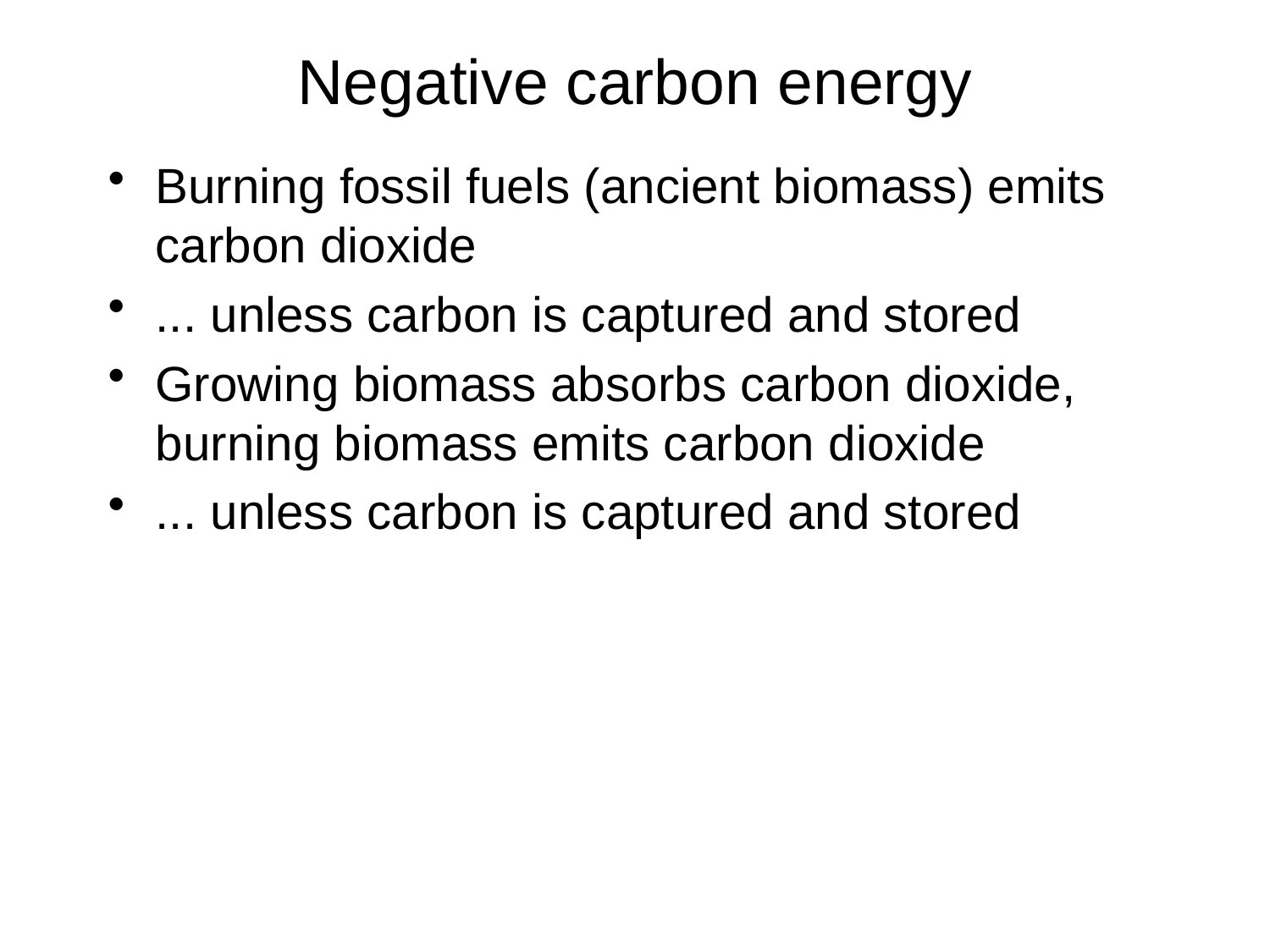

# Negative carbon energy
Burning fossil fuels (ancient biomass) emits carbon dioxide
... unless carbon is captured and stored
Growing biomass absorbs carbon dioxide, burning biomass emits carbon dioxide
... unless carbon is captured and stored